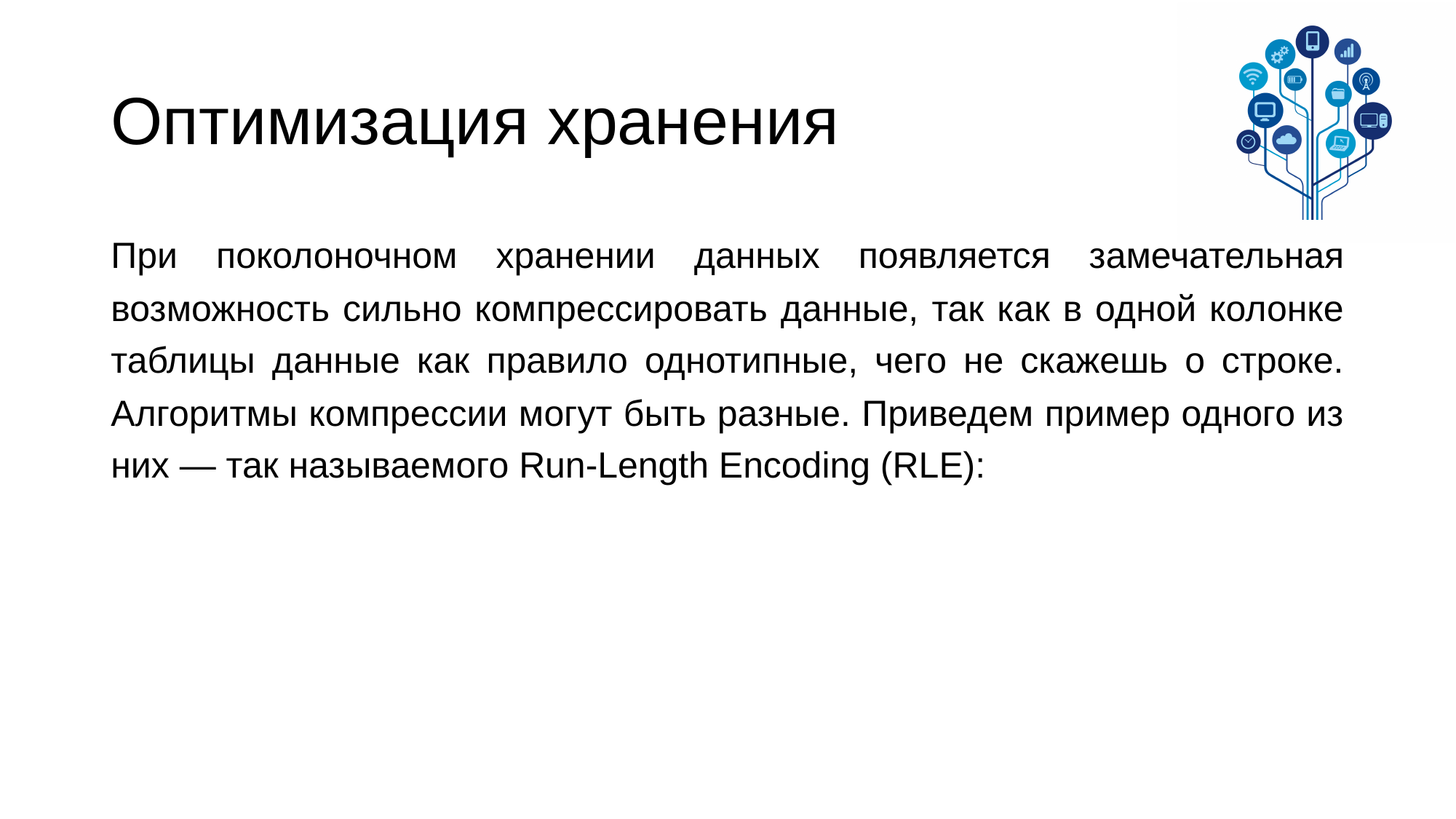

# Оптимизация хранения
При поколоночном хранении данных появляется замечательная возможность сильно компрессировать данные, так как в одной колонке таблицы данные как правило однотипные, чего не скажешь о строке. Алгоритмы компрессии могут быть разные. Приведем пример одного из них — так называемого Run-Length Encoding (RLE):